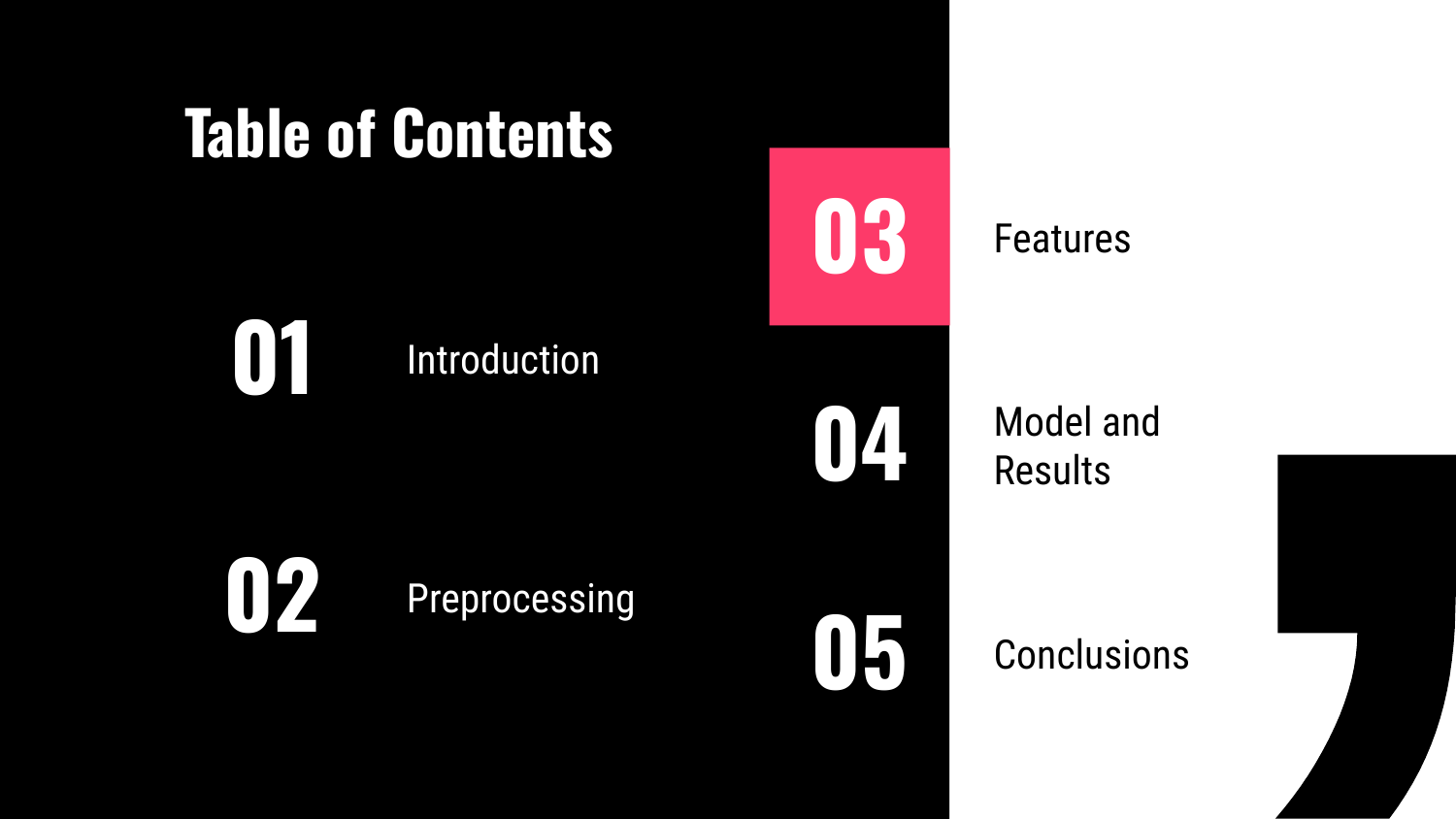

# Table of Contents
03
Features
01
Introduction
04
Model and Results
,
02
05
Preprocessing
Conclusions